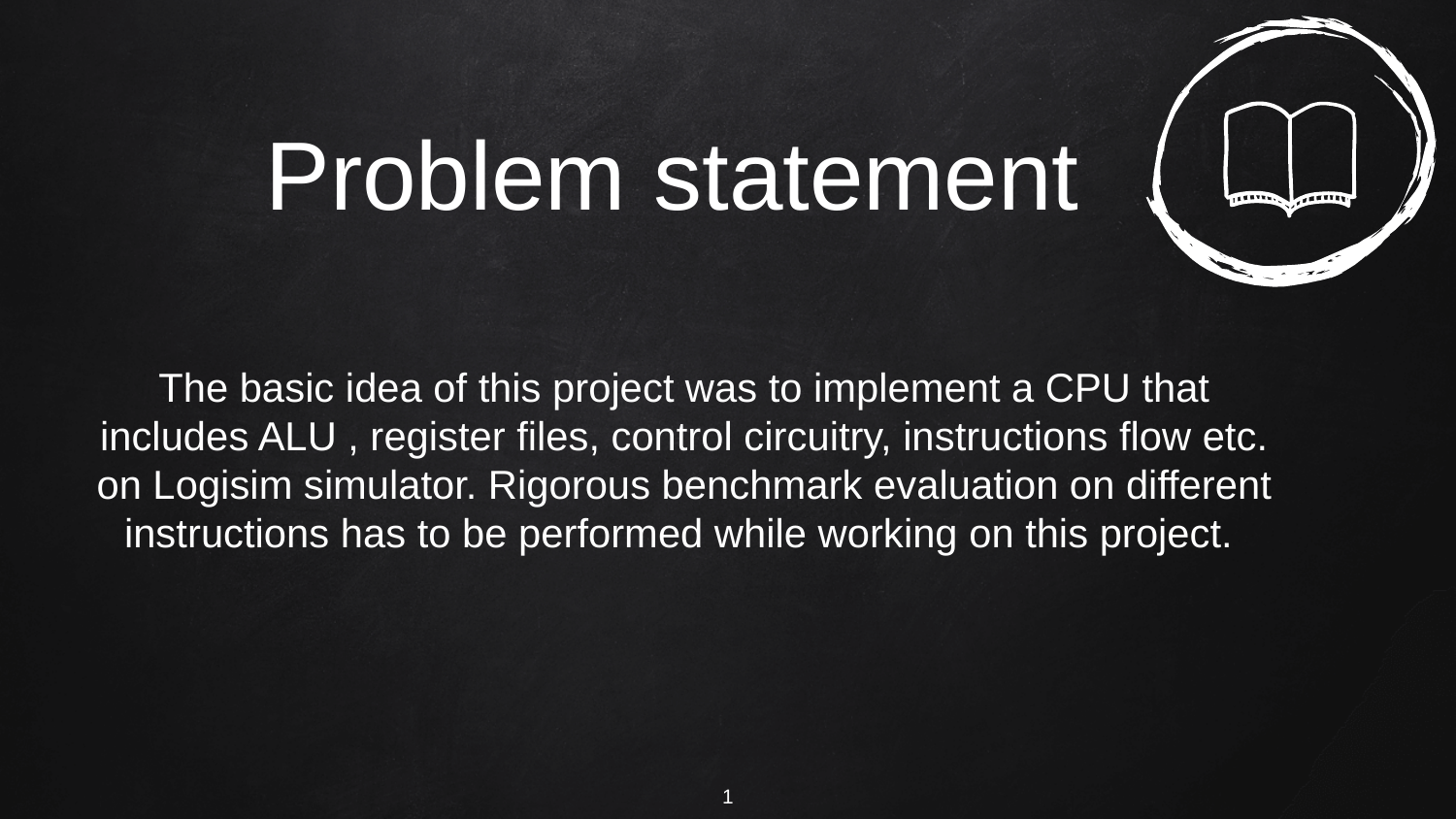

# Problem statement

The basic idea of this project was to implement a CPU that includes ALU , register files, control circuitry, instructions flow etc. on Logisim simulator. Rigorous benchmark evaluation on different instructions has to be performed while working on this project.

1